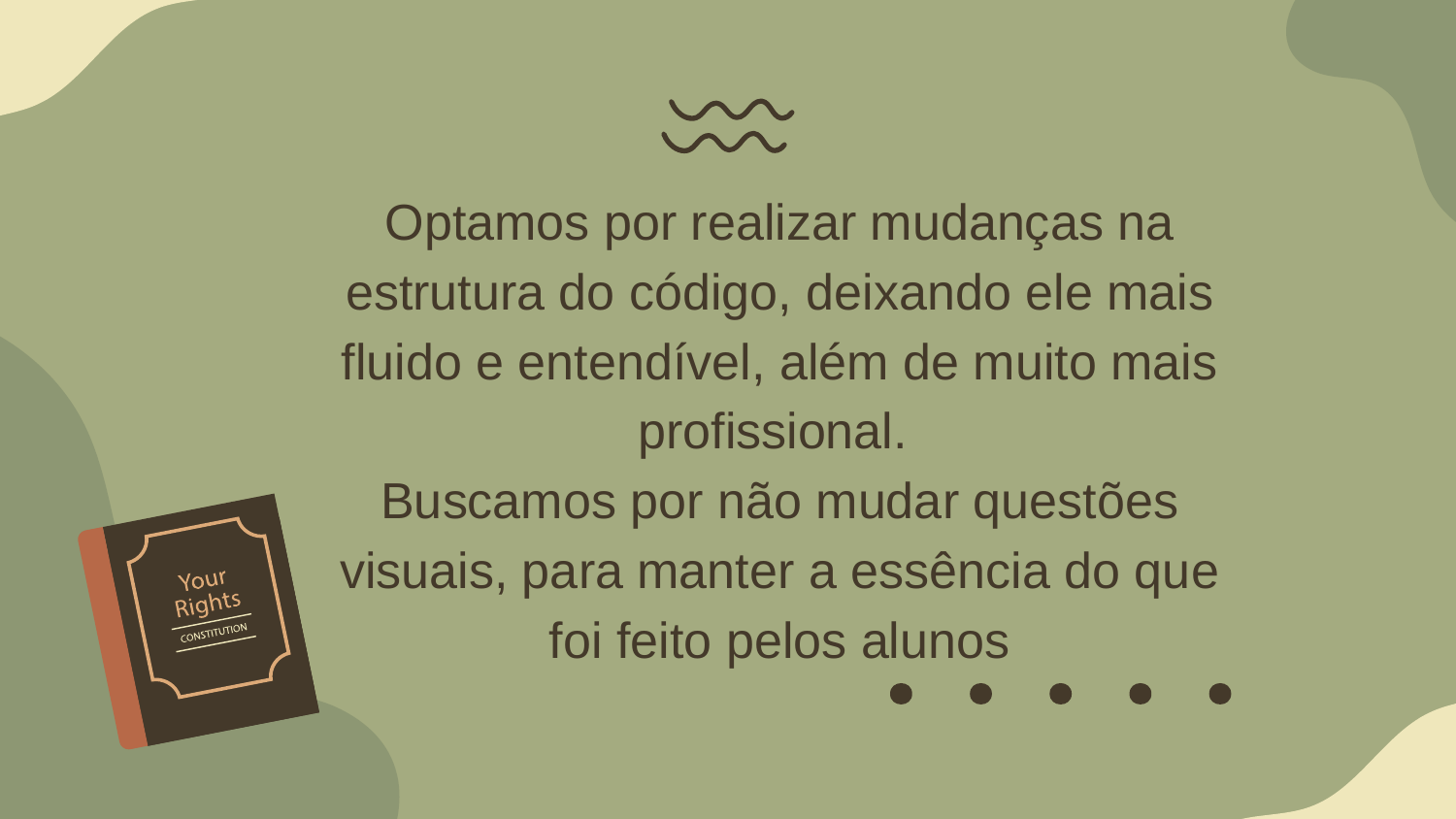

Optamos por realizar mudanças na estrutura do código, deixando ele mais fluido e entendível, além de muito mais profissional.
Buscamos por não mudar questões visuais, para manter a essência do que foi feito pelos alunos